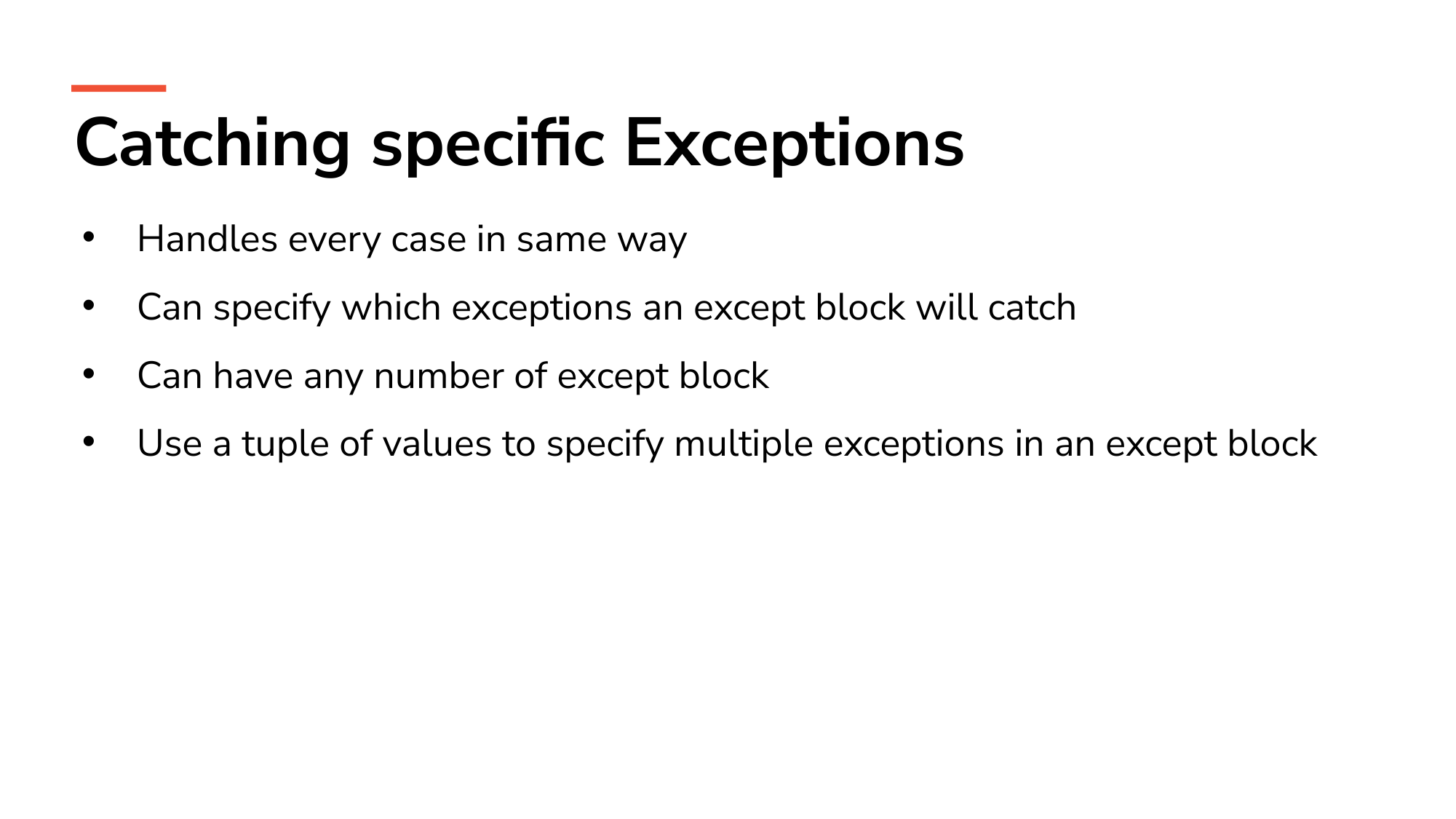

Catching specific Exceptions
Handles every case in same way
Can specify which exceptions an except block will catch
Can have any number of except block
Use a tuple of values to specify multiple exceptions in an except block